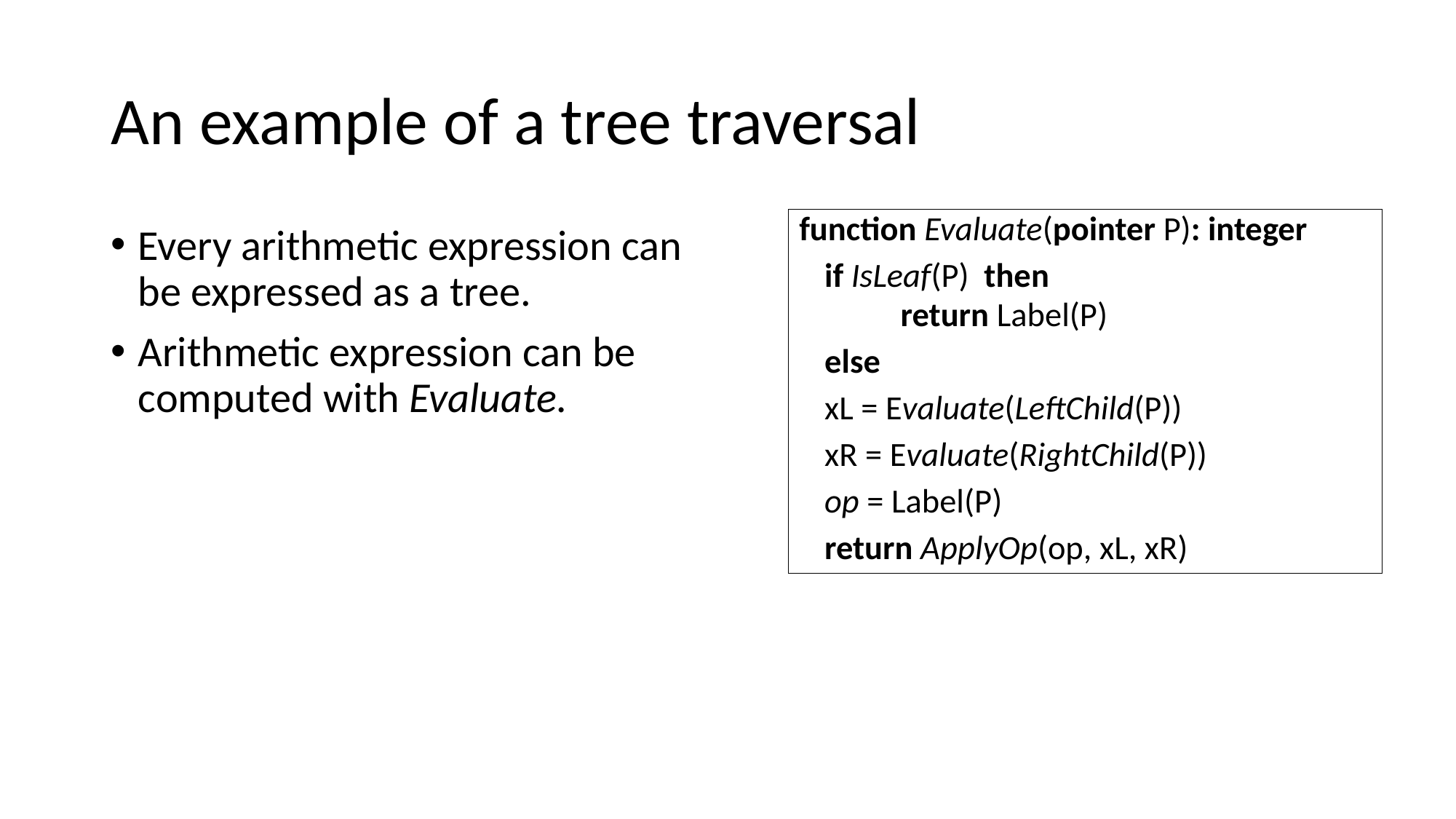

# An example of a tree traversal
function Evaluate(pointer P): integer
	if IsLeaf(P)  then
return Label(P)
	else
		xL = Evaluate(LeftChild(P))
		xR = Evaluate(RightChild(P))
		op = Label(P)
		return ApplyOp(op, xL, xR)

Every arithmetic expression can be expressed as a tree.
Arithmetic expression can be computed with Evaluate.